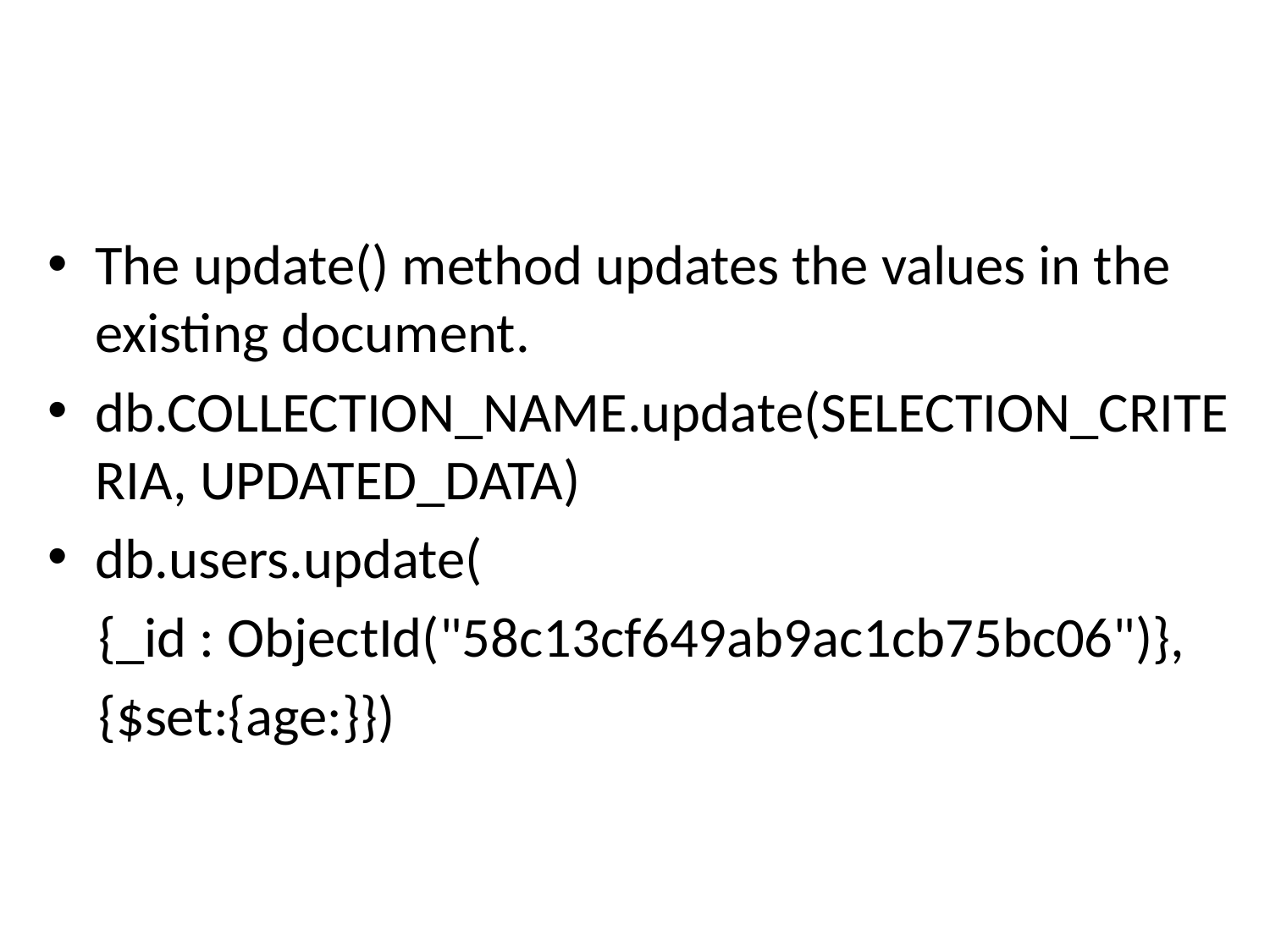

#
The update() method updates the values in the existing document.
db.COLLECTION_NAME.update(SELECTION_CRITERIA, UPDATED_DATA)
db.users.update(
    {_id : ObjectId("58c13cf649ab9ac1cb75bc06")},
    {$set:{age:}})